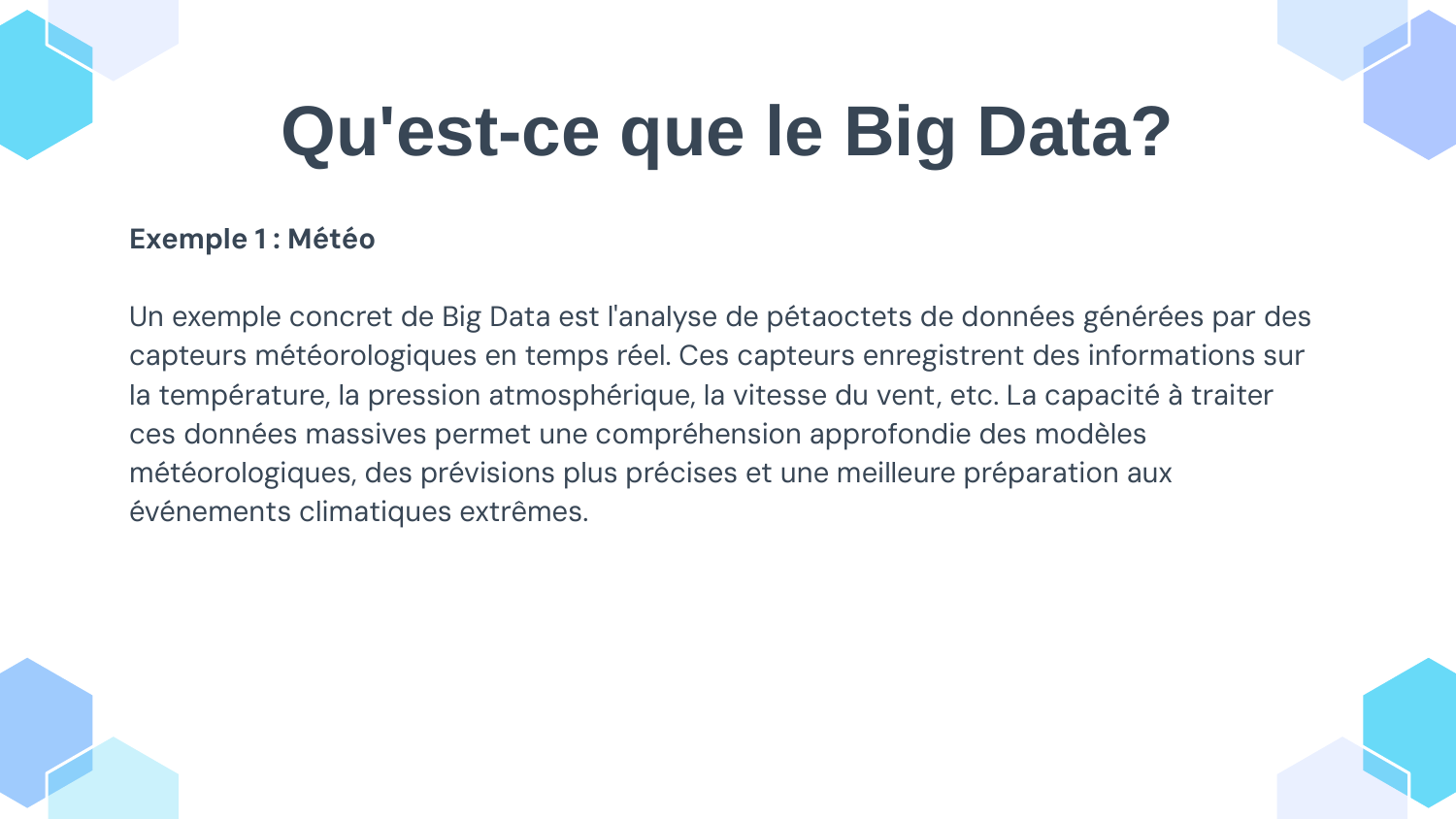

# Qu'est-ce que le Big Data?

Exemple 1 : Météo

Un exemple concret de Big Data est l'analyse de pétaoctets de données générées par des capteurs météorologiques en temps réel. Ces capteurs enregistrent des informations sur la température, la pression atmosphérique, la vitesse du vent, etc. La capacité à traiter ces données massives permet une compréhension approfondie des modèles météorologiques, des prévisions plus précises et une meilleure préparation aux événements climatiques extrêmes.